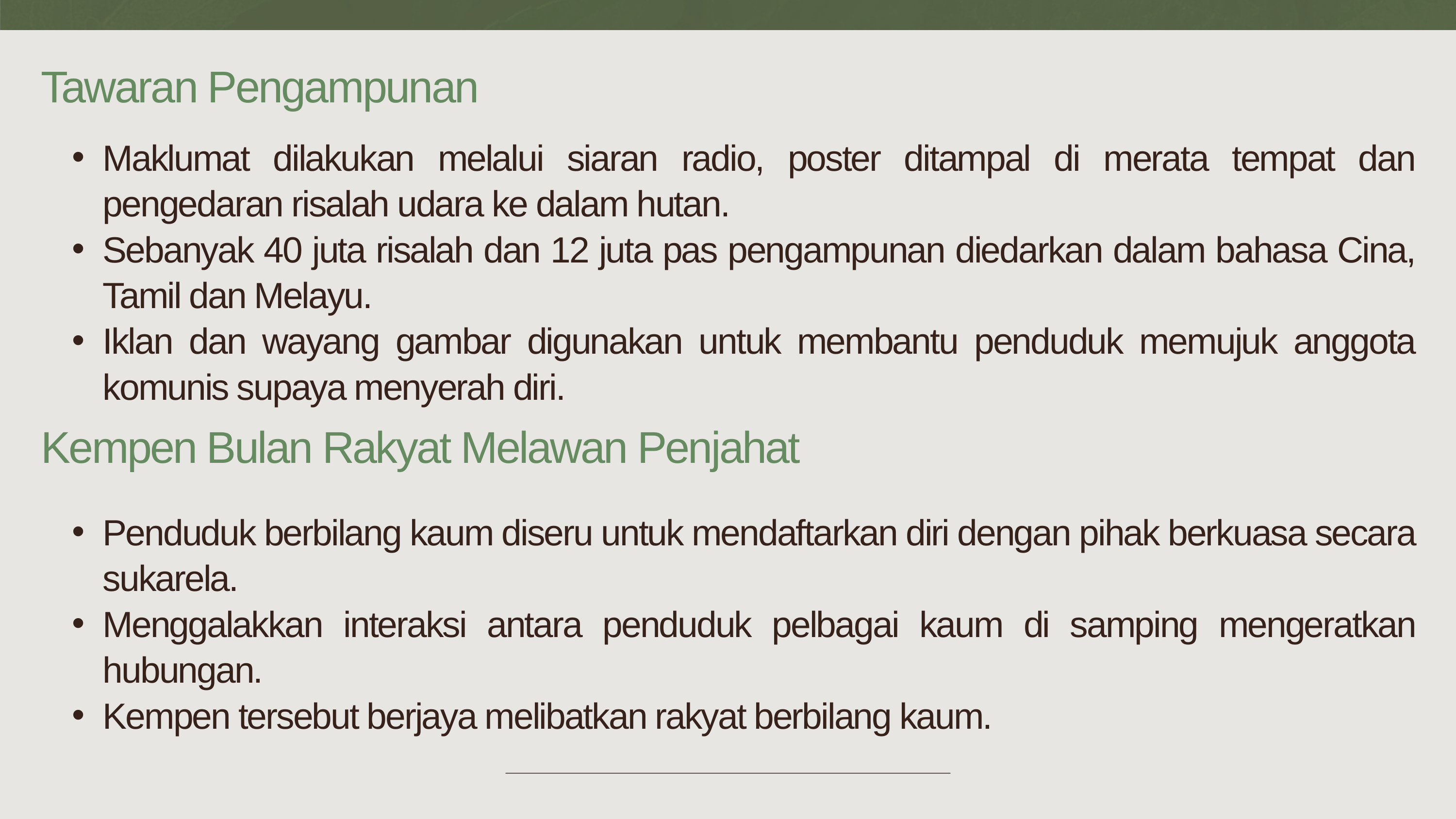

Tawaran Pengampunan
Maklumat dilakukan melalui siaran radio, poster ditampal di merata tempat dan pengedaran risalah udara ke dalam hutan.
Sebanyak 40 juta risalah dan 12 juta pas pengampunan diedarkan dalam bahasa Cina, Tamil dan Melayu.
Iklan dan wayang gambar digunakan untuk membantu penduduk memujuk anggota komunis supaya menyerah diri.
Kempen Bulan Rakyat Melawan Penjahat
Penduduk berbilang kaum diseru untuk mendaftarkan diri dengan pihak berkuasa secara sukarela.
Menggalakkan interaksi antara penduduk pelbagai kaum di samping mengeratkan hubungan.
Kempen tersebut berjaya melibatkan rakyat berbilang kaum.